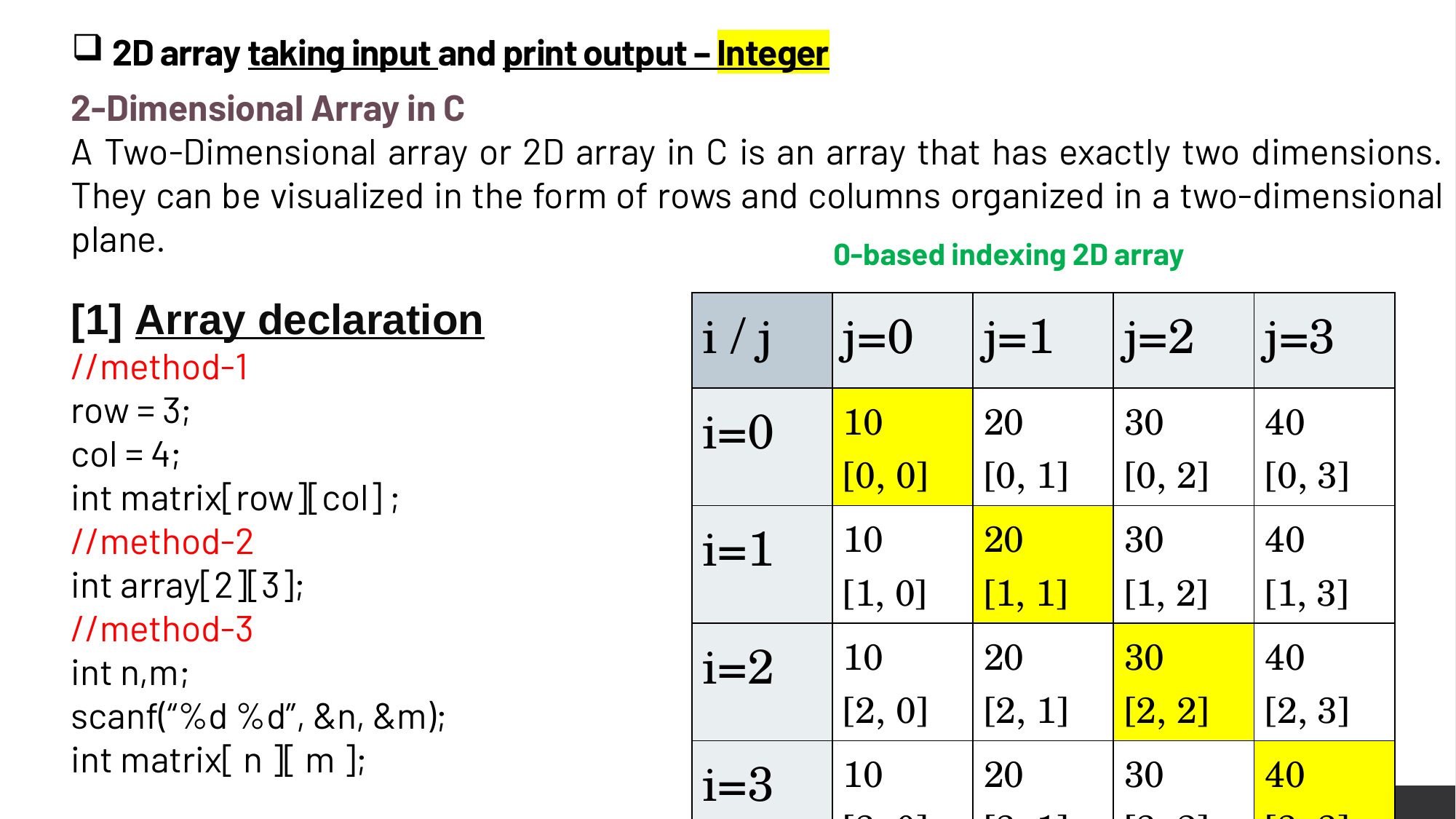

# 2D array taking input and print output – Integer
2-Dimensional Array in C
A Two-Dimensional array or 2D array in C is an array that has exactly two dimensions. They can be visualized in the form of rows and columns organized in a two-dimensional plane.

[1] Array declaration
//method-1
row = 3;
col = 4;
int matrix[row][col] ;
//method-2
int array[2][3];
//method-3
int n,m;
scanf(“%d %d”, &n, &m);
int matrix[ n ][ m ];
0-based indexing 2D array
| i / j | j=0 | j=1 | j=2 | j=3 |
| --- | --- | --- | --- | --- |
| i=0 | 10 [0, 0] | 20 [0, 1] | 30 [0, 2] | 40 [0, 3] |
| i=1 | 10 [1, 0] | 20 [1, 1] | 30 [1, 2] | 40 [1, 3] |
| i=2 | 10 [2, 0] | 20 [2, 1] | 30 [2, 2] | 40 [2, 3] |
| i=3 | 10 [3, 0] | 20 [3, 1] | 30 [3, 2] | 40 [3, 3] |